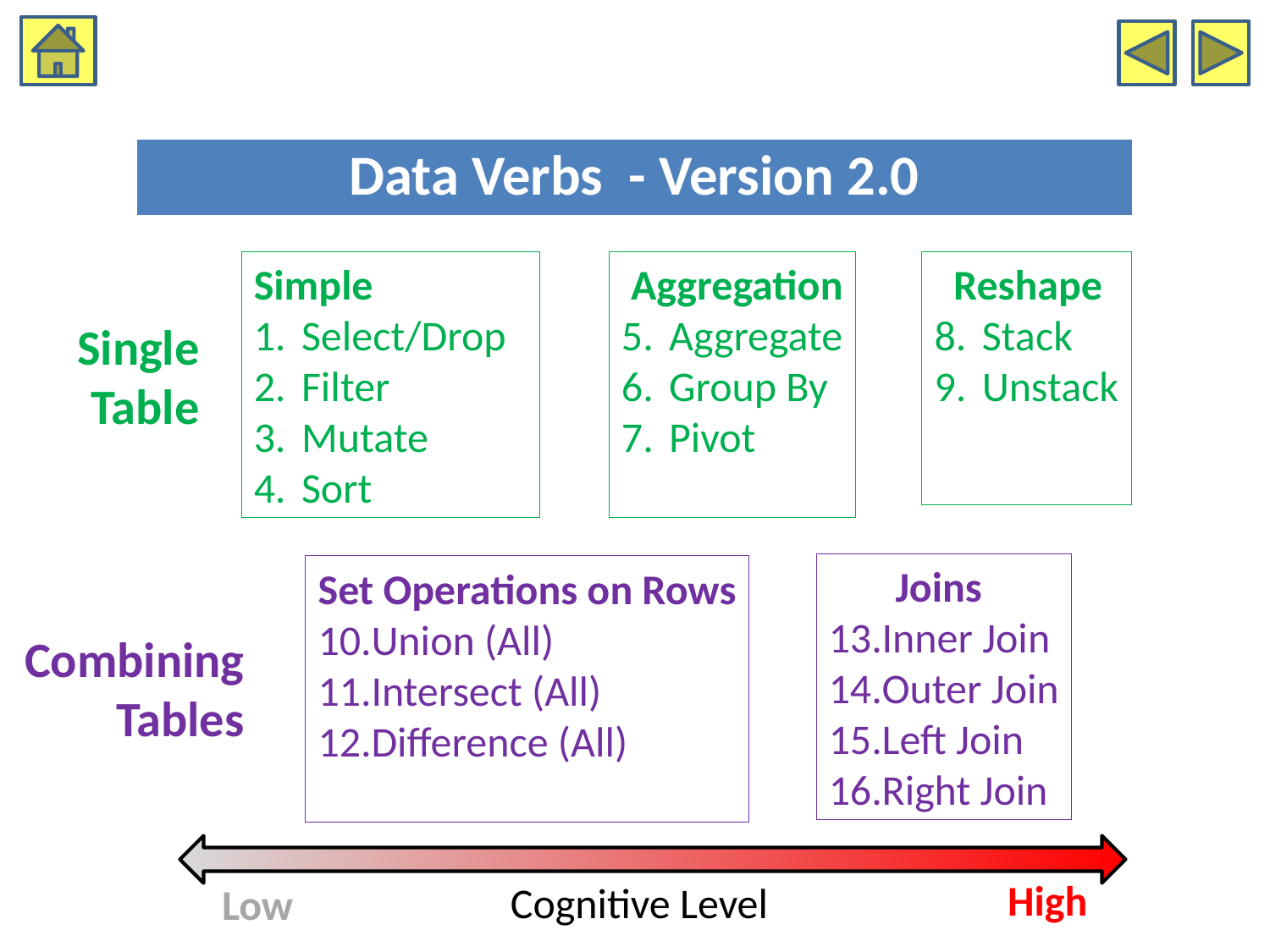

Data Verbs  - Version 2.0
Simple
Select/Drop
Filter
Mutate
Sort
 Aggregation
Aggregate
Group By
Pivot

  Reshape
Stack
Unstack

Single
Table
       Joins
Inner Join
Outer Join
Left Join
Right Join
Set Operations on Rows
Union (All)
Intersect (All)
Difference (All)

Combining
Tables

High
Cognitive Level
Low